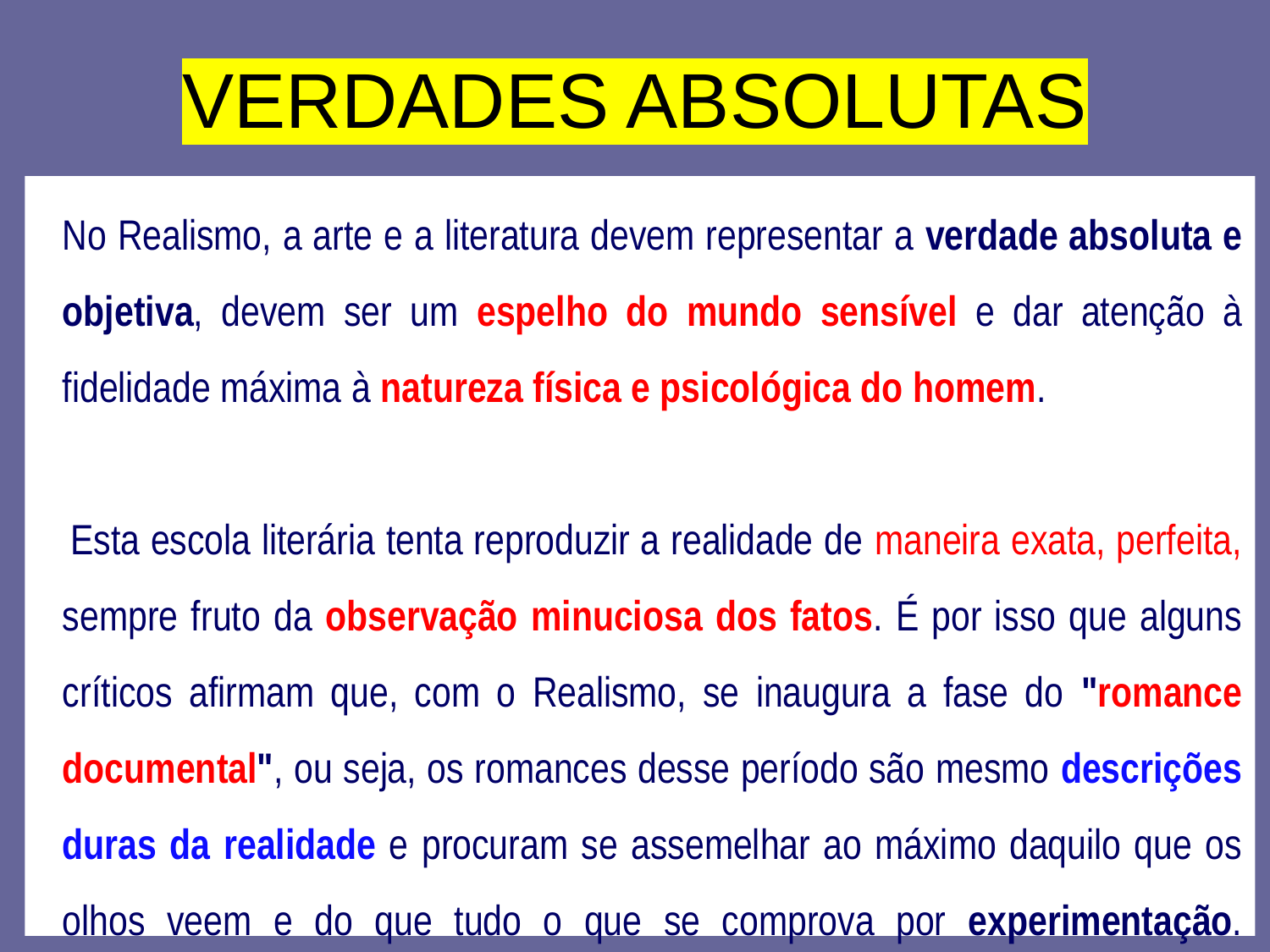

# VERDADES ABSOLUTAS
	No Realismo, a arte e a literatura devem representar a verdade absoluta e objetiva, devem ser um espelho do mundo sensível e dar atenção à fidelidade máxima à natureza física e psicológica do homem.

   Esta escola literária tenta reproduzir a realidade de maneira exata, perfeita, sempre fruto da observação minuciosa dos fatos. É por isso que alguns críticos afirmam que, com o Realismo, se inaugura a fase do "romance documental", ou seja, os romances desse período são mesmo descrições duras da realidade e procuram se assemelhar ao máximo daquilo que os olhos veem e do que tudo o que se comprova por experimentação.